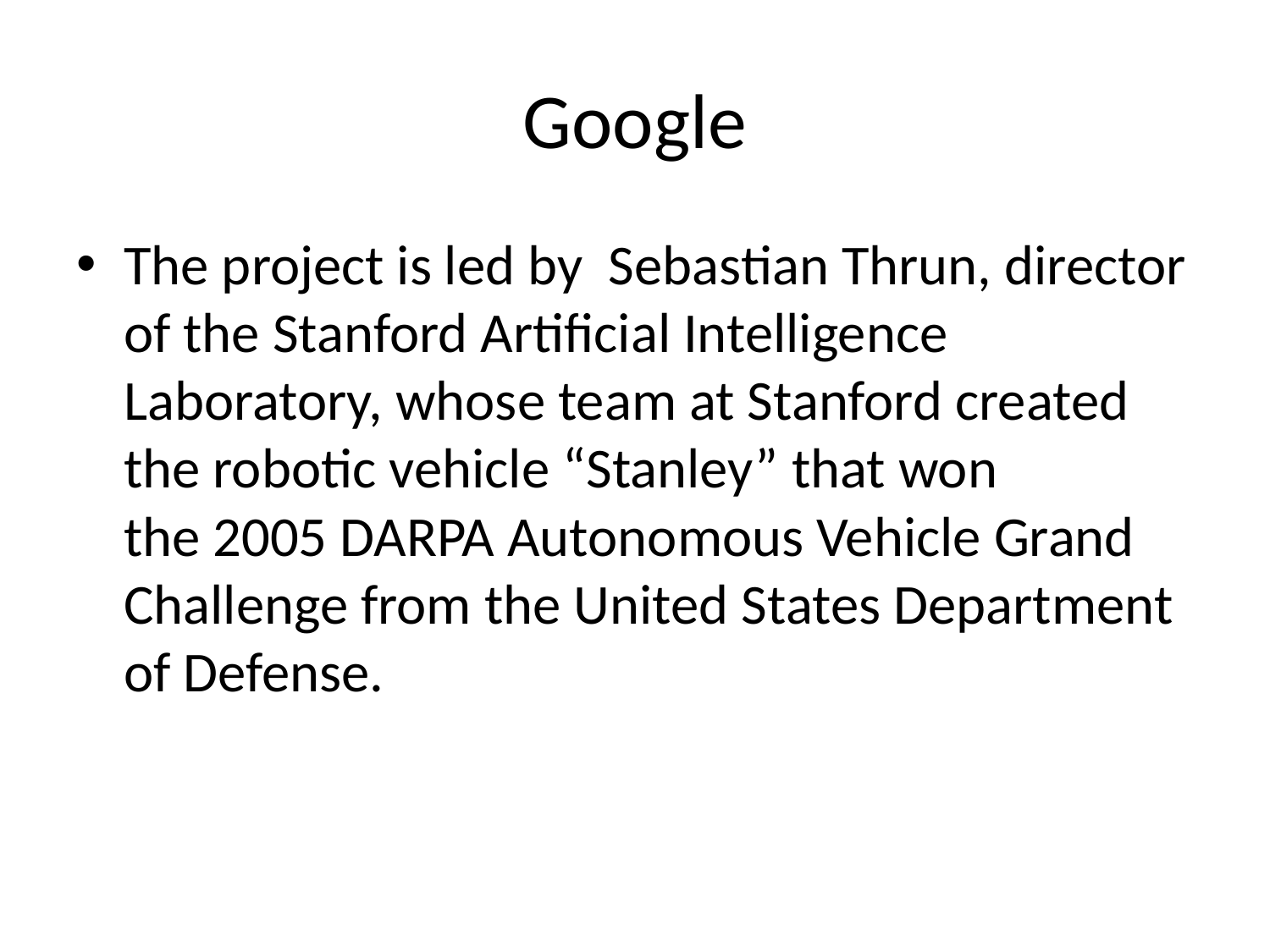

# Google
The project is led by  Sebastian Thrun, director of the Stanford Artificial Intelligence Laboratory, whose team at Stanford created the robotic vehicle “Stanley” that won the 2005 DARPA Autonomous Vehicle Grand Challenge from the United States Department of Defense.